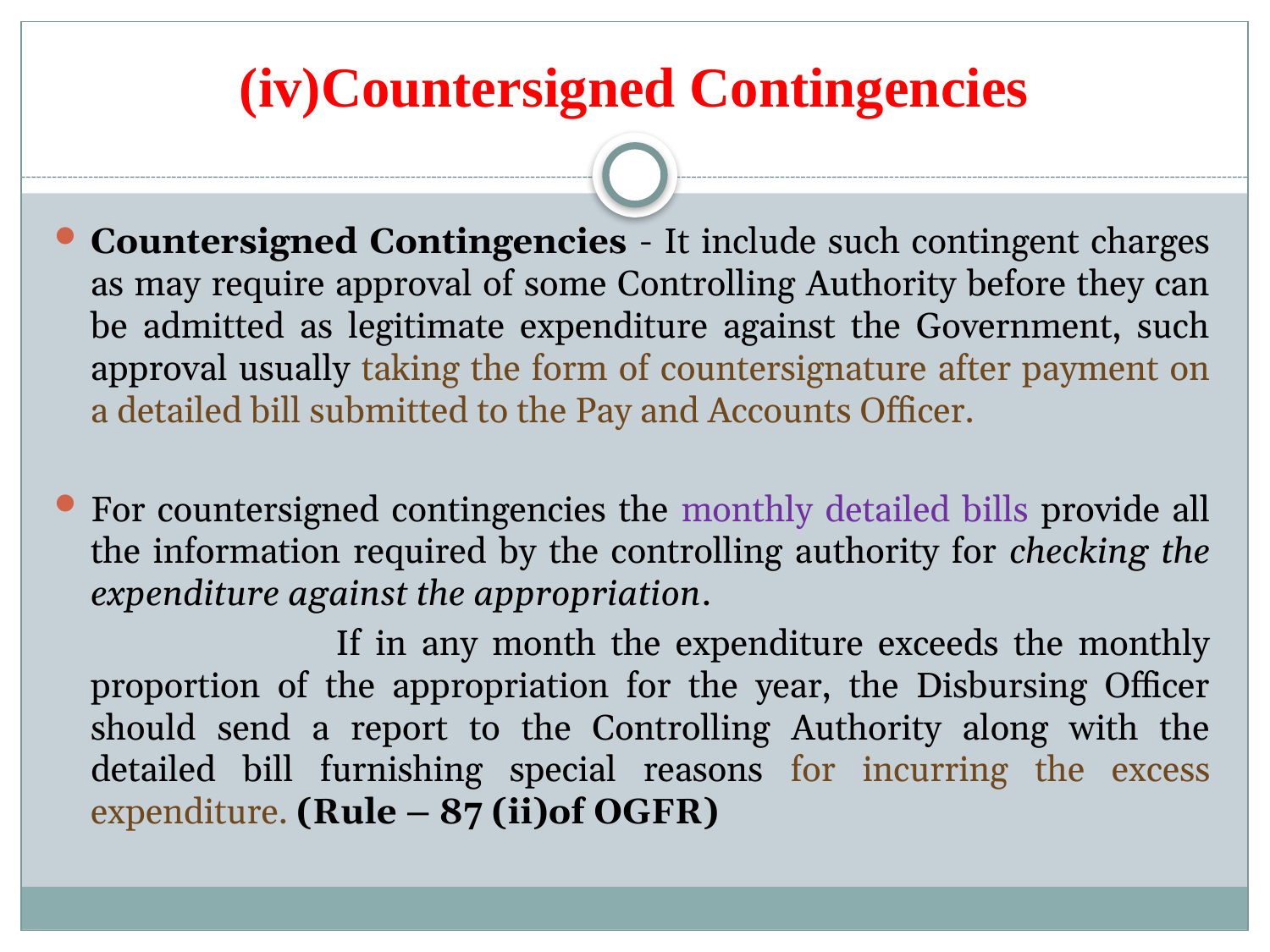

# (iv)Countersigned Contingencies
Countersigned Contingencies - It include such contingent charges as may require approval of some Controlling Authority before they can be admitted as legitimate expenditure against the Government, such approval usually taking the form of countersignature after payment on a detailed bill submitted to the Pay and Accounts Officer.

For countersigned contingencies the monthly detailed bills provide all the information required by the controlling authority for checking the expenditure against the appropriation.
                   If in any month the expenditure exceeds the monthly proportion of the appropriation for the year, the Disbursing Officer should send a report to the Controlling Authority along with the detailed bill furnishing special reasons for incurring the excess expenditure. (Rule – 87 (ii)of OGFR)